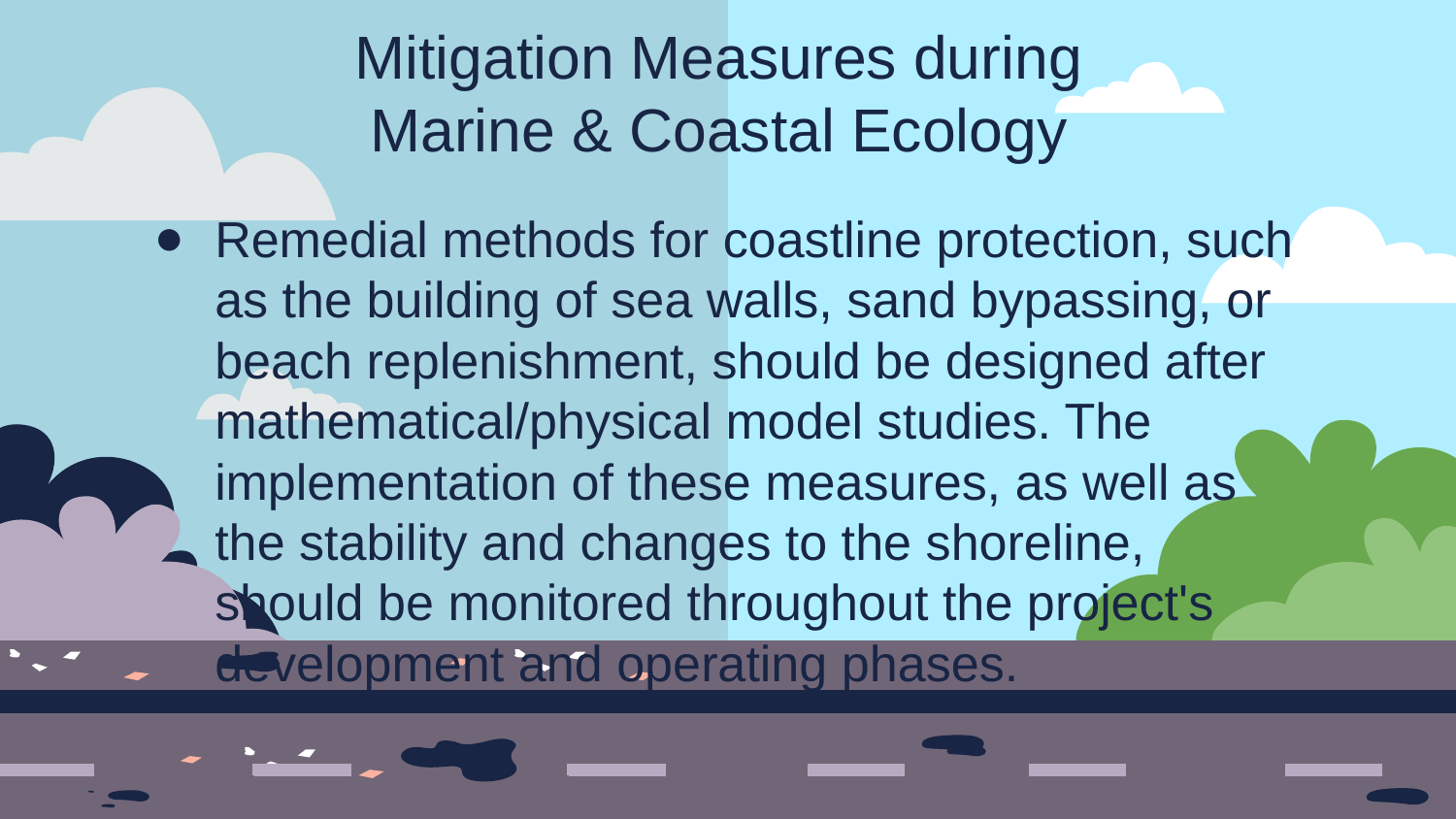

# Mitigation Measures during Marine & Coastal Ecology
Remedial methods for coastline protection, such as the building of sea walls, sand bypassing, or beach replenishment, should be designed after mathematical/physical model studies. The implementation of these measures, as well as the stability and changes to the shoreline, should be monitored throughout the project's development and operating phases.